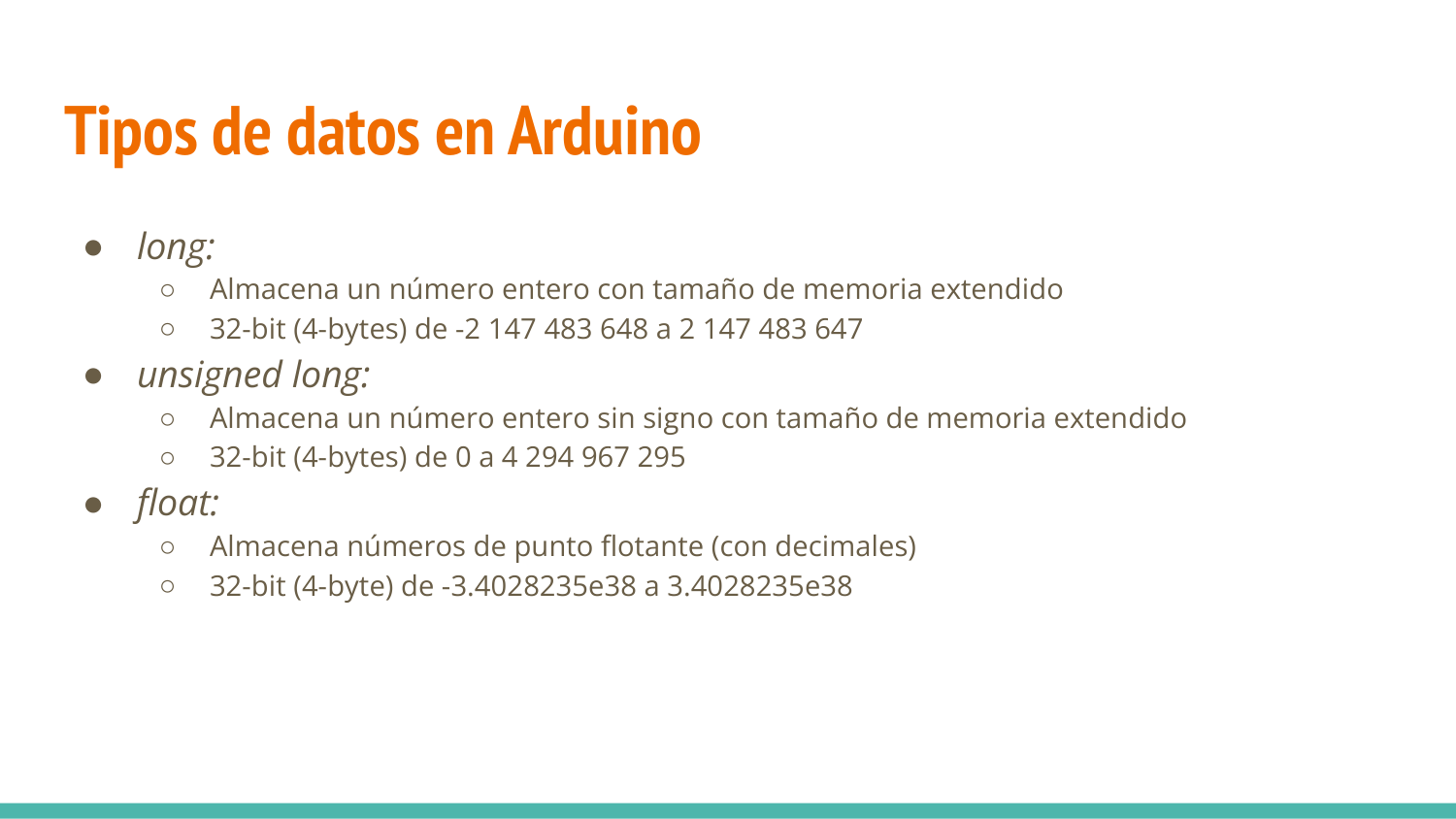

# Tipos de datos en Arduino
long:
Almacena un número entero con tamaño de memoria extendido
32-bit (4-bytes) de -2 147 483 648 a 2 147 483 647
unsigned long:
Almacena un número entero sin signo con tamaño de memoria extendido
32-bit (4-bytes) de 0 a 4 294 967 295
float:
Almacena números de punto flotante (con decimales)
32-bit (4-byte) de -3.4028235e38 a 3.4028235e38